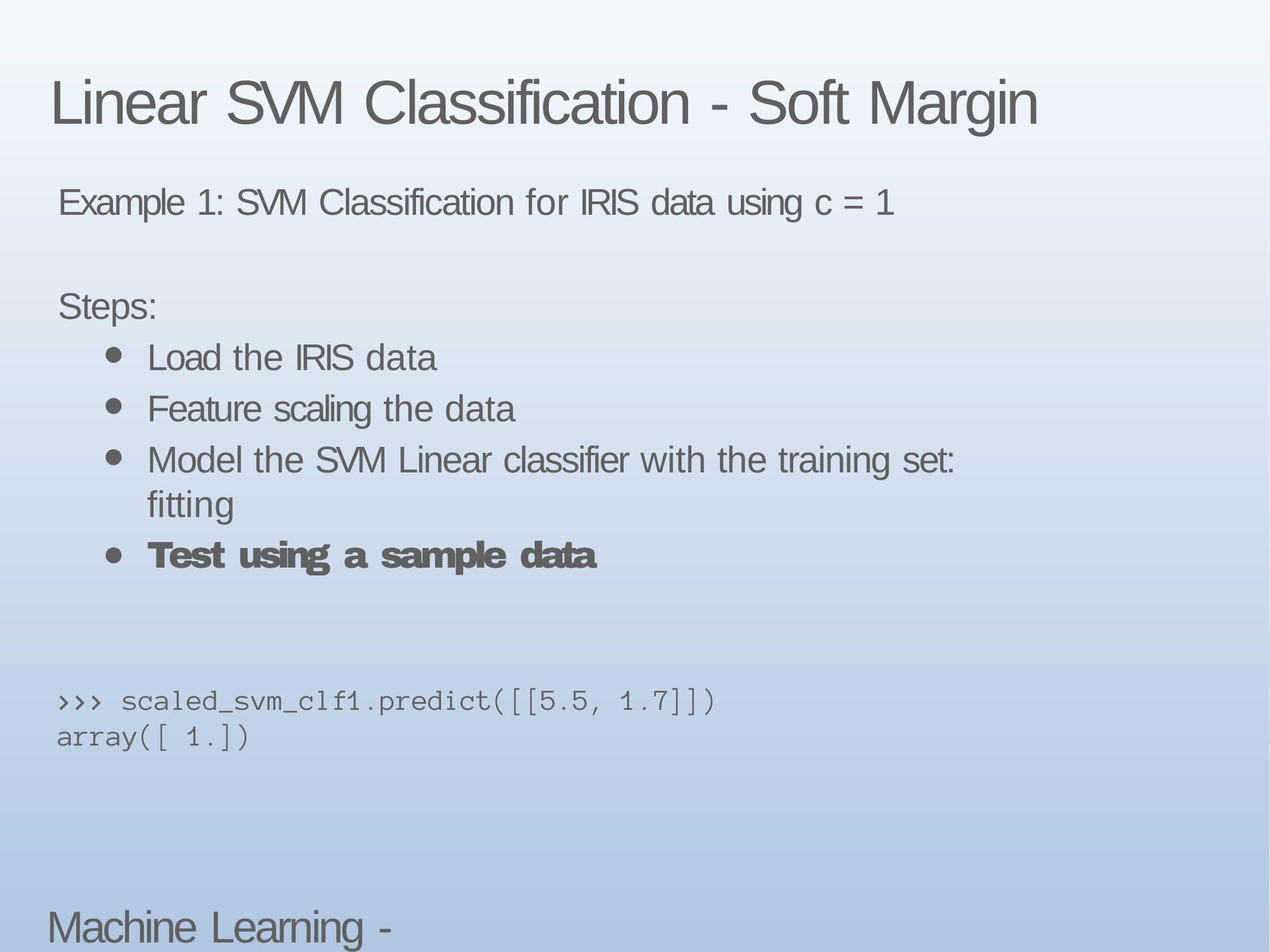

# Linear SVM Classification - Soft Margin
Example 1: SVM Classification for IRIS data using c = 1

Steps:
Load the IRIS data
Feature scaling the data
Model the SVM Linear classifier with the training set: fitting
Test using a sample data
>>> scaled_svm_clf1.predict([[5.5, 1.7]])
array([ 1.])
Machine Learning - SVM